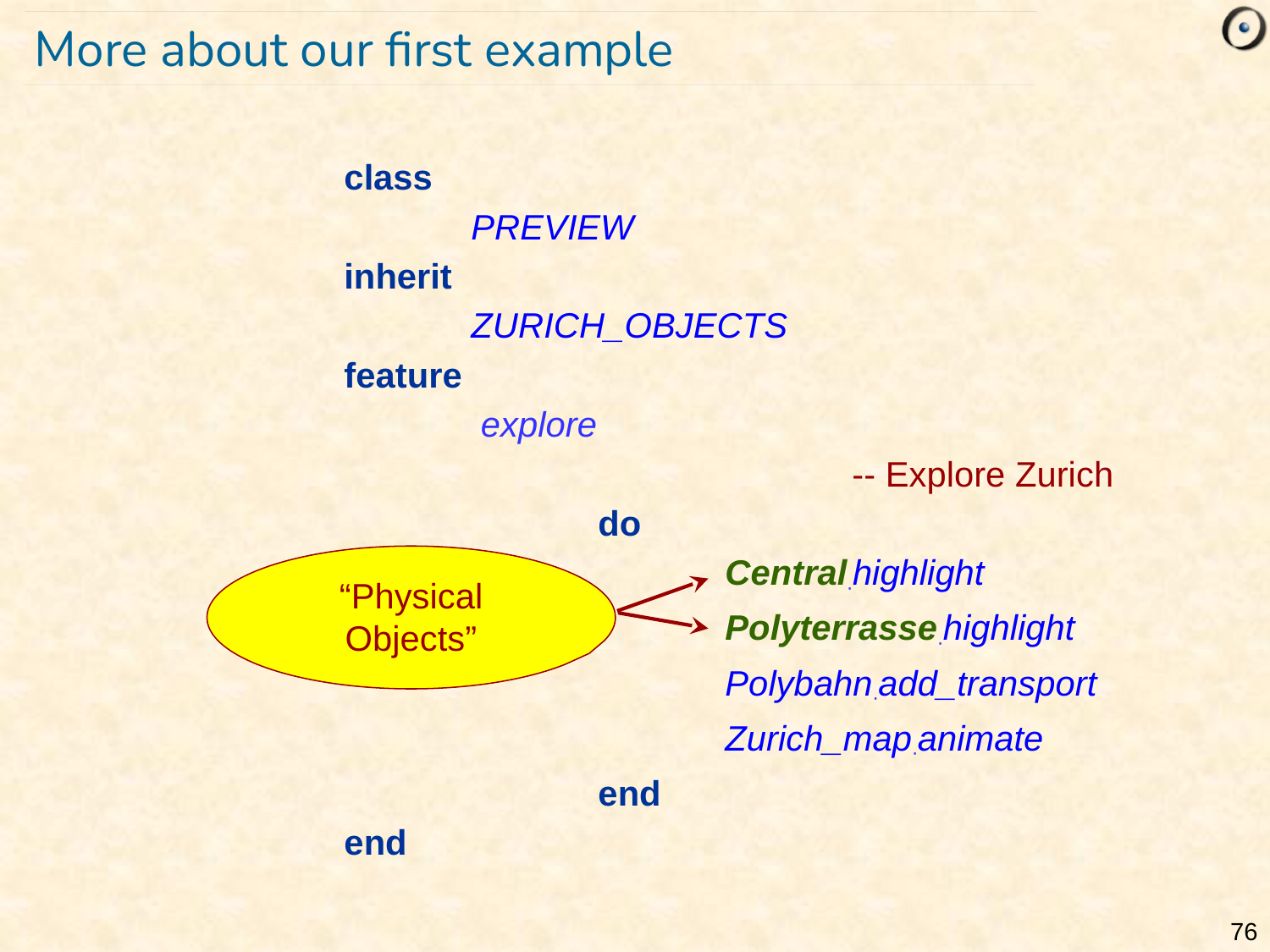

# More about our first example
class
	PREVIEW
inherit
	ZURICH_OBJECTS
feature
	 explore
				-- Explore Zurich
		do
			Central∙highlight
			Polyterrasse∙highlight
			Polybahn∙add_transport
			Zurich_map∙animate
		end
end
“Physical Objects”